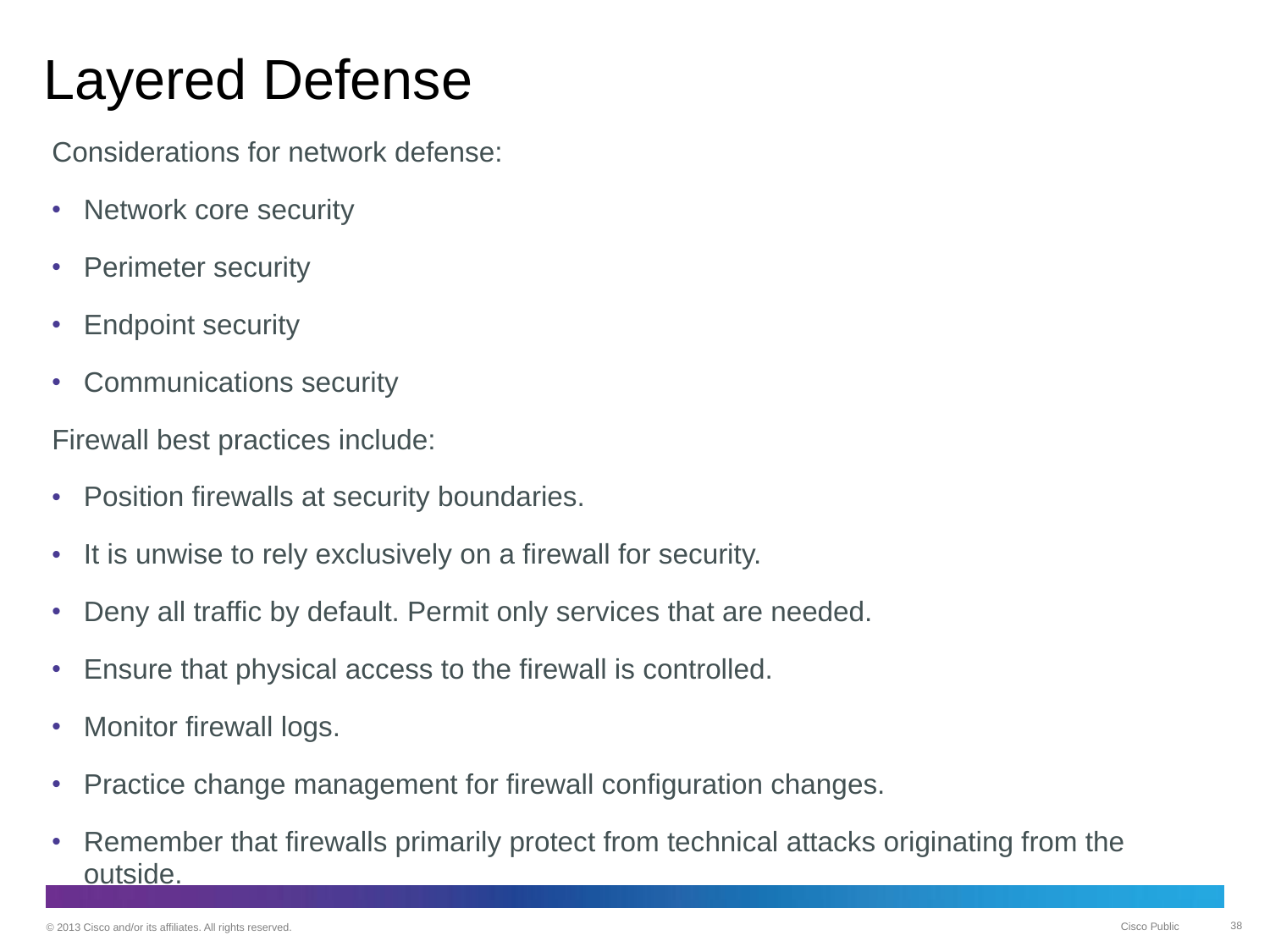

# Layered Defense
Considerations for network defense:
Network core security
Perimeter security
Endpoint security
Communications security
Firewall best practices include:
Position firewalls at security boundaries.
It is unwise to rely exclusively on a firewall for security.
Deny all traffic by default. Permit only services that are needed.
Ensure that physical access to the firewall is controlled.
Monitor firewall logs.
Practice change management for firewall configuration changes.
Remember that firewalls primarily protect from technical attacks originating from the outside.